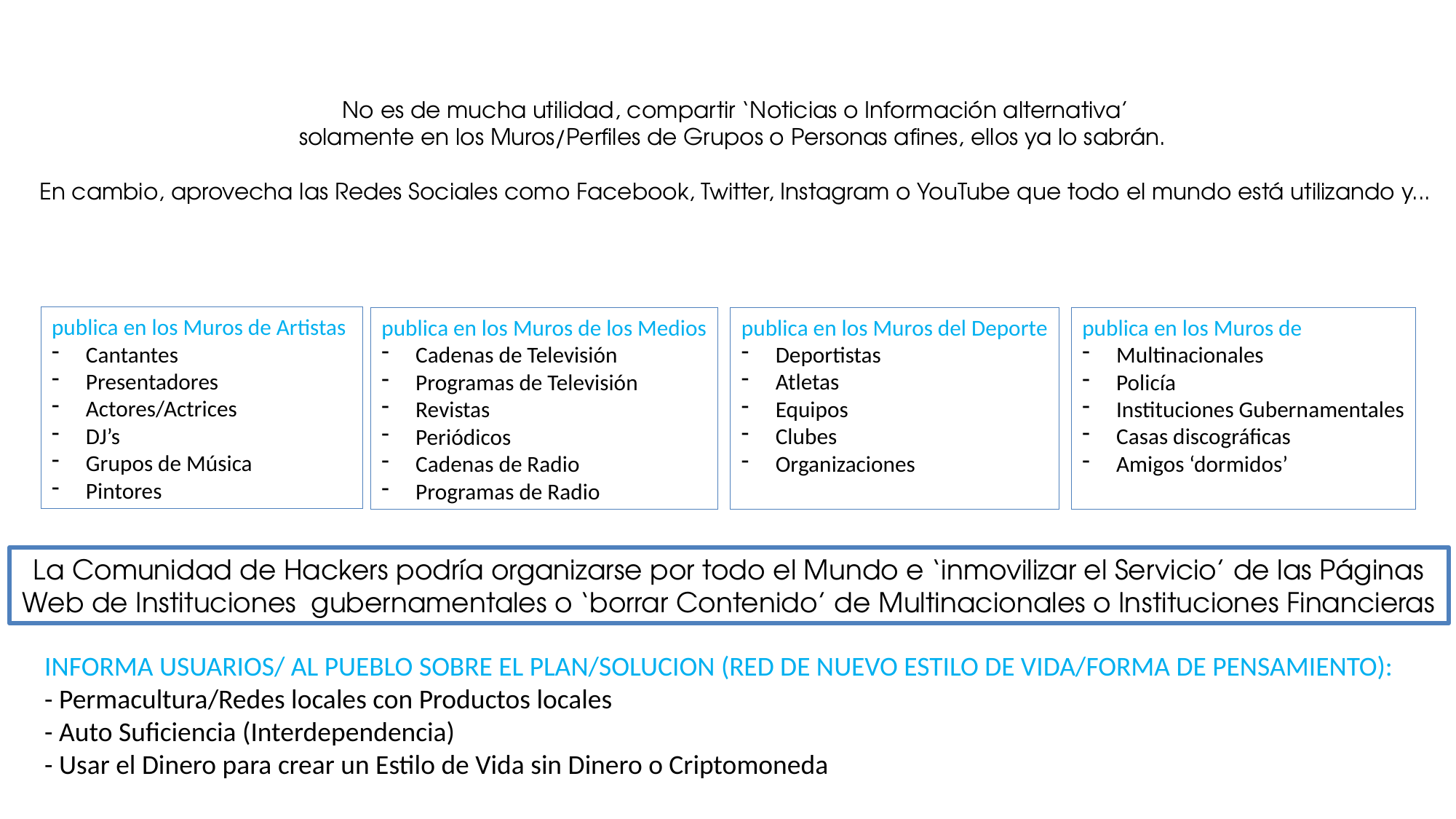

No es de mucha utilidad, compartir ‘Noticias o Información alternativa’
solamente en los Muros/Perfiles de Grupos o Personas afines, ellos ya lo sabrán.

En cambio, aprovecha las Redes Sociales como Facebook, Twitter, Instagram o YouTube que todo el mundo está utilizando y...

publica en los Muros de Artistas
Cantantes
Presentadores
Actores/Actrices
DJ’s
Grupos de Música
Pintores
publica en los Muros del Deporte
Deportistas
Atletas
Equipos
Clubes
Organizaciones

publica en los Muros de
Multinacionales
Policía
Instituciones Gubernamentales
Casas discográficas
Amigos ‘dormidos’

publica en los Muros de los Medios
Cadenas de Televisión
Programas de Televisión
Revistas
Periódicos
Cadenas de Radio
Programas de Radio

La Comunidad de Hackers podría organizarse por todo el Mundo e ‘inmovilizar el Servicio’ de las Páginas Web de Instituciones  gubernamentales o ‘borrar Contenido’ de Multinacionales o Instituciones Financieras
INFORMA USUARIOS/ AL PUEBLO SOBRE EL PLAN/SOLUCION (RED DE NUEVO ESTILO DE VIDA/FORMA DE PENSAMIENTO):
- Permacultura/Redes locales con Productos locales
- Auto Suficiencia (Interdependencia)
- Usar el Dinero para crear un Estilo de Vida sin Dinero o Criptomoneda